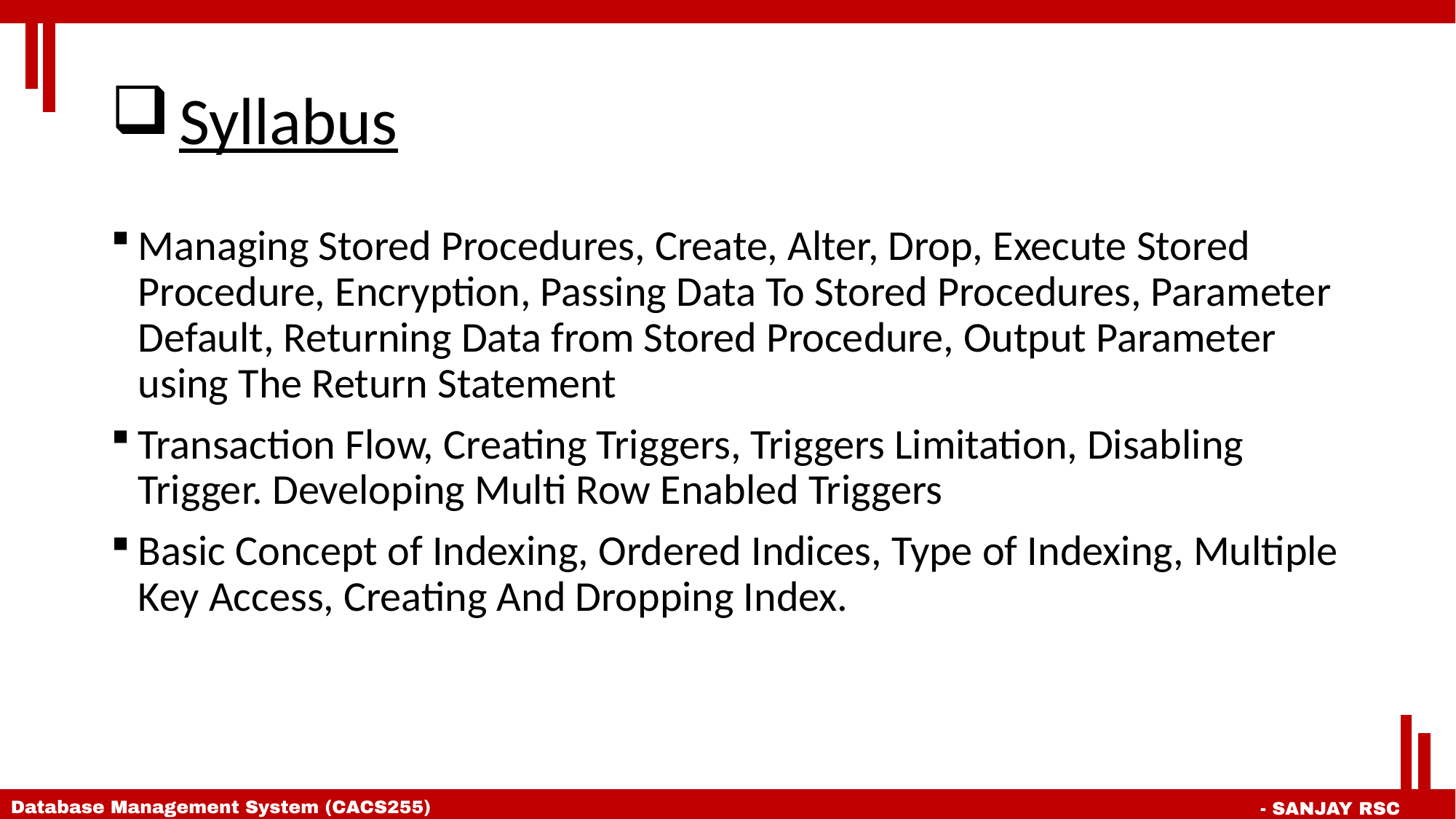

# Syllabus
Managing Stored Procedures, Create, Alter, Drop, Execute Stored Procedure, Encryption, Passing Data To Stored Procedures, Parameter Default, Returning Data from Stored Procedure, Output Parameter using The Return Statement
Transaction Flow, Creating Triggers, Triggers Limitation, Disabling Trigger. Developing Multi Row Enabled Triggers
Basic Concept of Indexing, Ordered Indices, Type of Indexing, Multiple Key Access, Creating And Dropping Index.